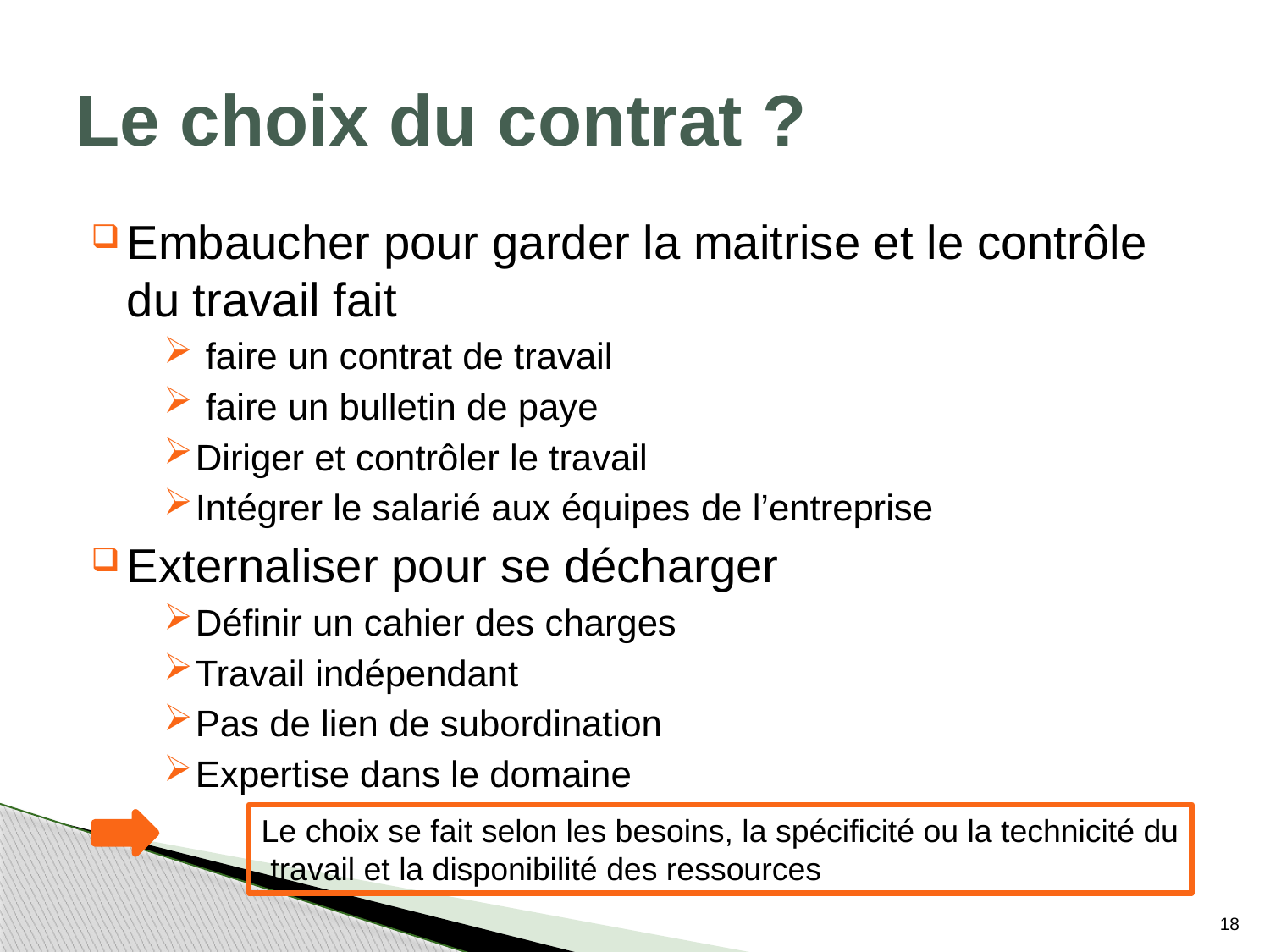

# Le choix du contrat ?
Embaucher pour garder la maitrise et le contrôle du travail fait
 faire un contrat de travail
 faire un bulletin de paye
Diriger et contrôler le travail
Intégrer le salarié aux équipes de l’entreprise
Externaliser pour se décharger
Définir un cahier des charges
Travail indépendant
Pas de lien de subordination
Expertise dans le domaine
Le choix se fait selon les besoins, la spécificité ou la technicité du
 travail et la disponibilité des ressources

18